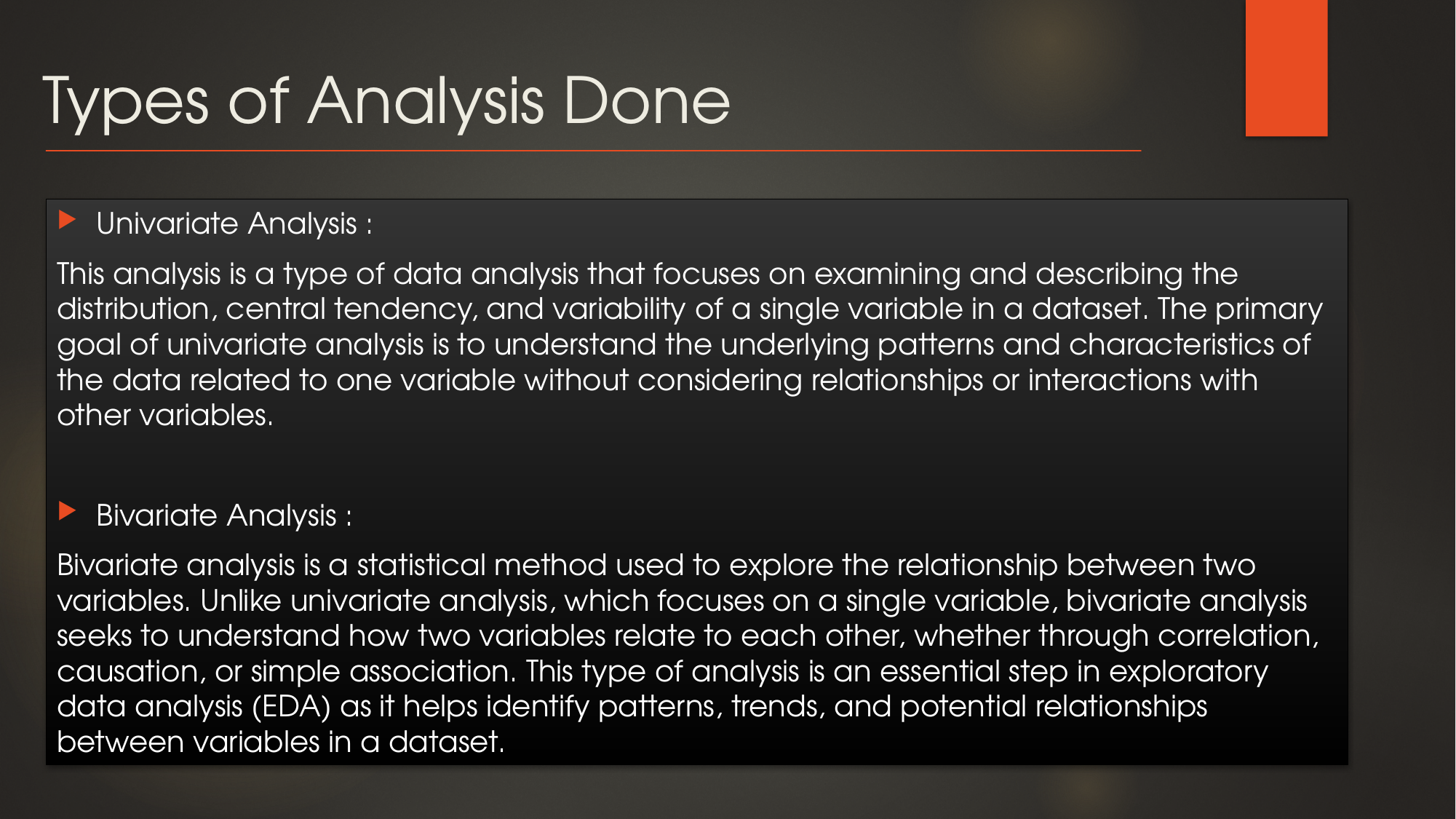

# Types of Analysis Done
Univariate Analysis :
This analysis is a type of data analysis that focuses on examining and describing the distribution, central tendency, and variability of a single variable in a dataset. The primary goal of univariate analysis is to understand the underlying patterns and characteristics of the data related to one variable without considering relationships or interactions with other variables.

Bivariate Analysis :
Bivariate analysis is a statistical method used to explore the relationship between two variables. Unlike univariate analysis, which focuses on a single variable, bivariate analysis seeks to understand how two variables relate to each other, whether through correlation, causation, or simple association. This type of analysis is an essential step in exploratory data analysis (EDA) as it helps identify patterns, trends, and potential relationships between variables in a dataset.